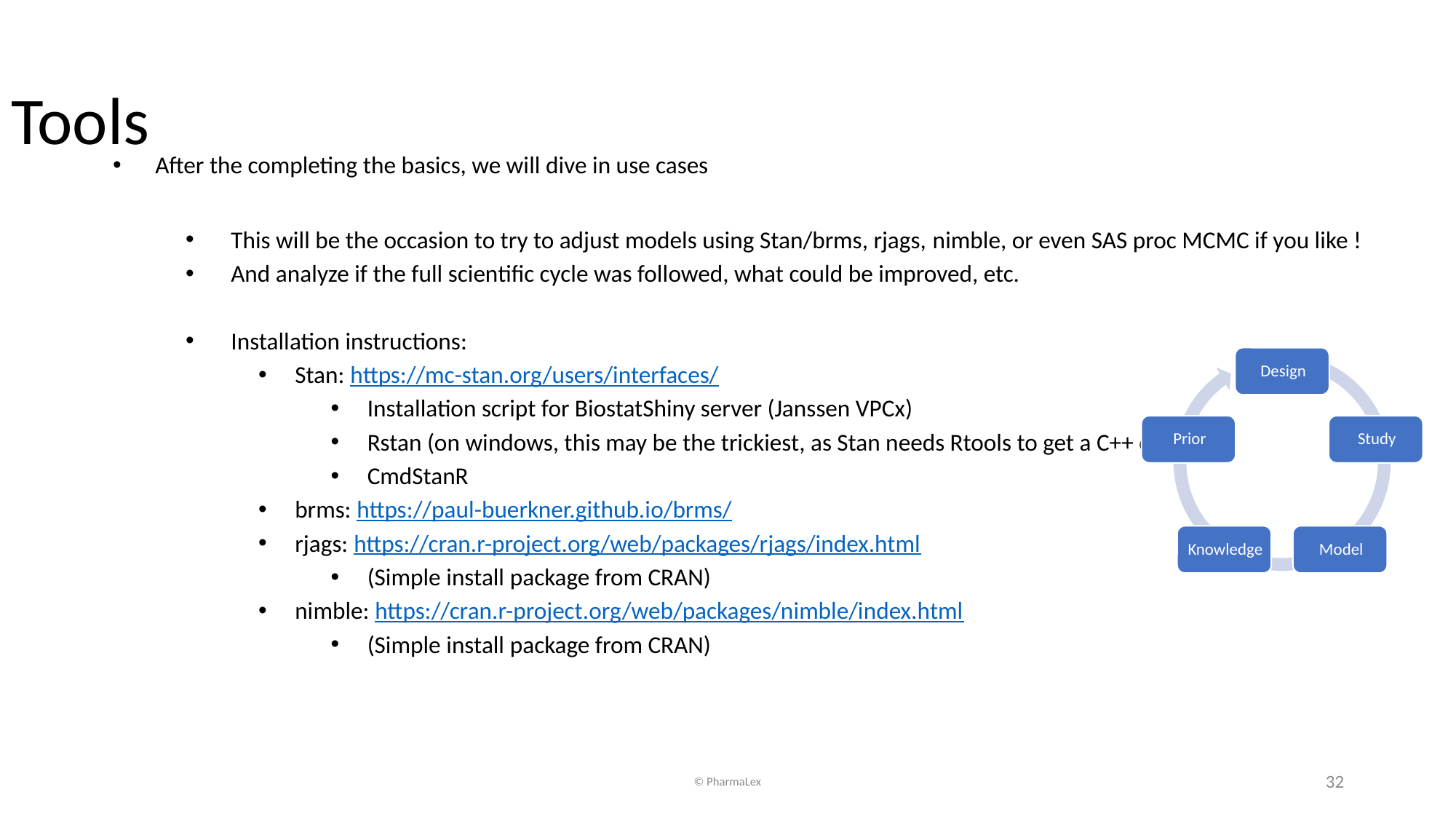

Tools
After the completing the basics, we will dive in use cases

This will be the occasion to try to adjust models using Stan/brms, rjags, nimble, or even SAS proc MCMC if you like !
And analyze if the full scientific cycle was followed, what could be improved, etc.

Installation instructions:
Stan: https://mc-stan.org/users/interfaces/
Installation script for BiostatShiny server (Janssen VPCx)
Rstan (on windows, this may be the trickiest, as Stan needs Rtools to get a C++ compiler)
CmdStanR
brms: https://paul-buerkner.github.io/brms/
rjags: https://cran.r-project.org/web/packages/rjags/index.html
(Simple install package from CRAN)
nimble: https://cran.r-project.org/web/packages/nimble/index.html
(Simple install package from CRAN)

Design
Study
Model
Knowledge
Prior
© PharmaLex
32